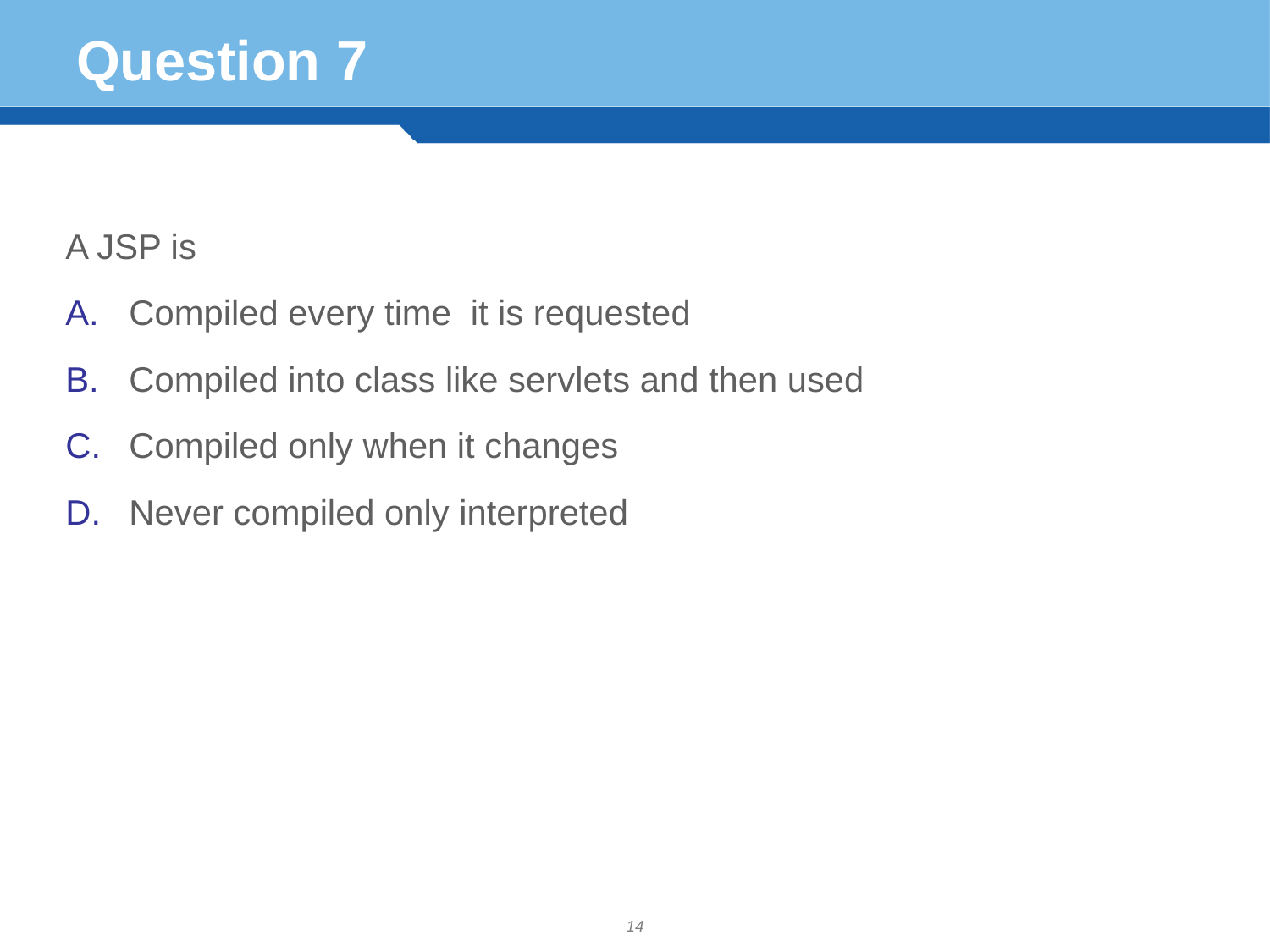

# Question 7
A JSP is
Compiled every time  it is requested
Compiled into class like servlets and then used
Compiled only when it changes
Never compiled only interpreted

14